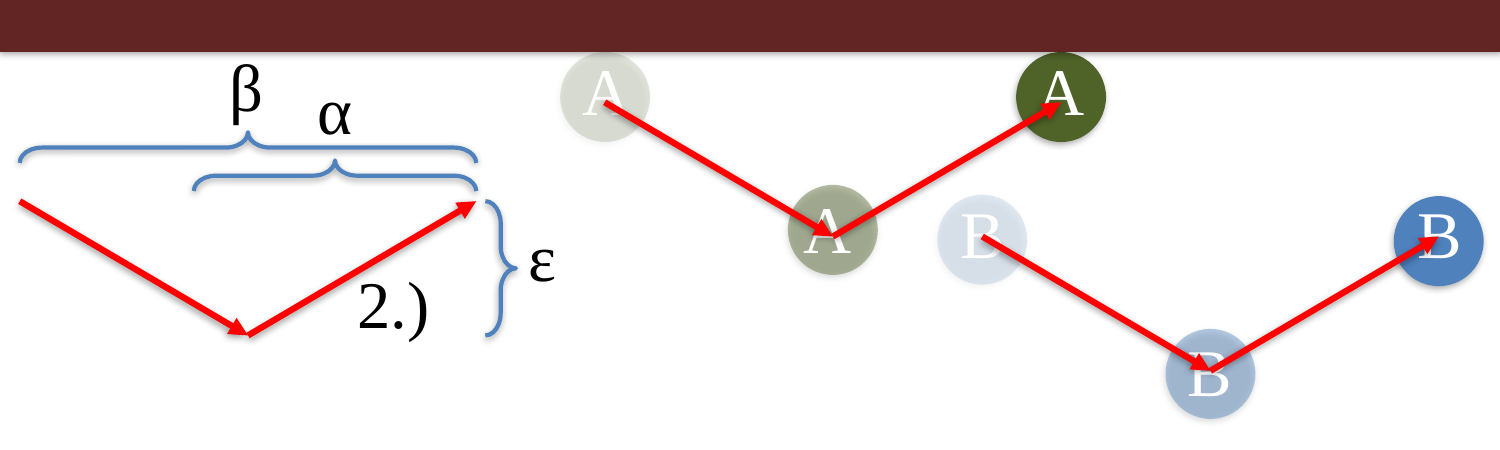

β
A
A

α
A
B

B

ε
2.)
B